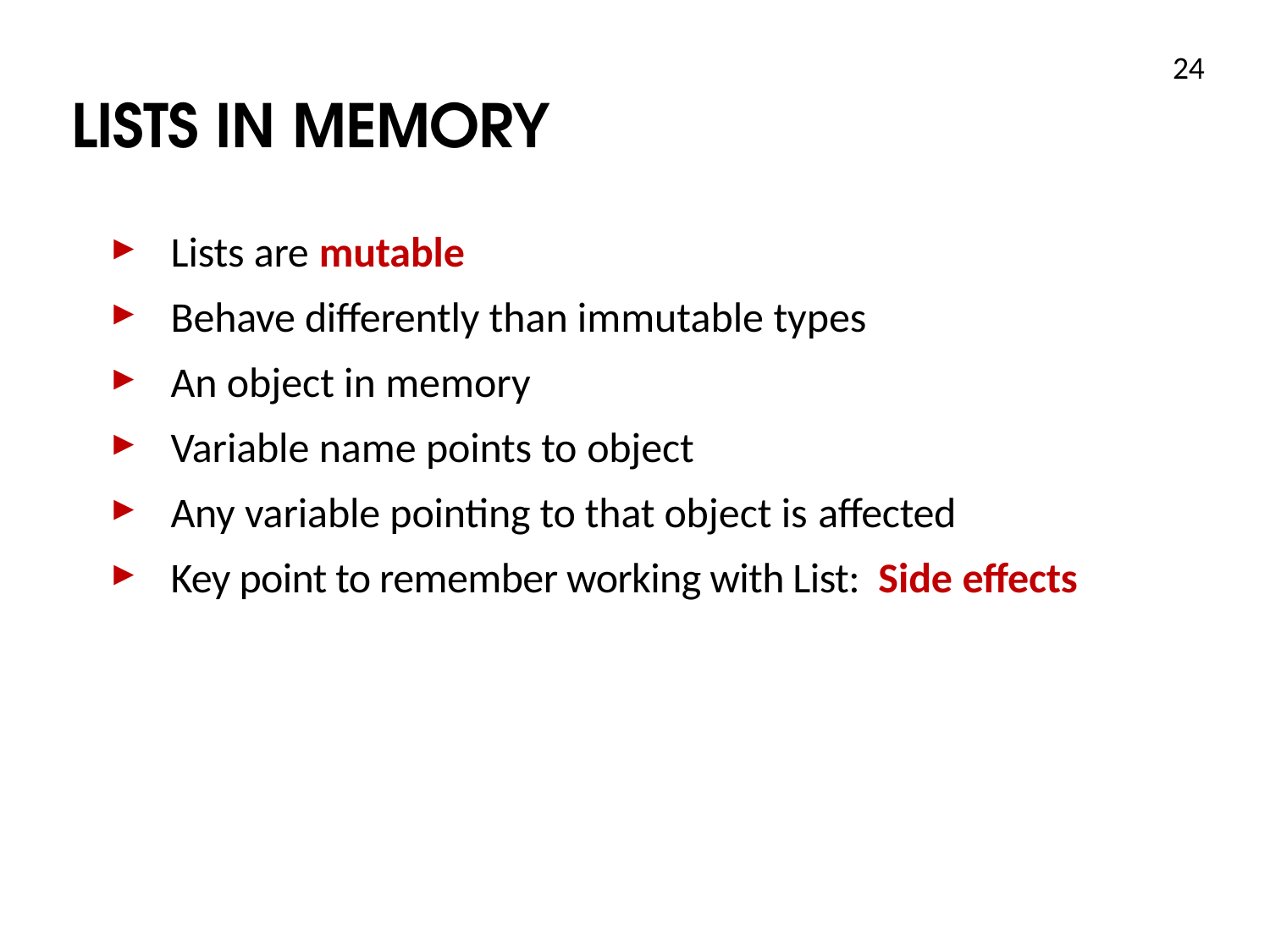

24
# LISTS IN MEMORY
Lists are mutable
Behave differently than immutable types
An object in memory
Variable name points to object
Any variable pointing to that object is affected
Key point to remember working with List:  Side effects